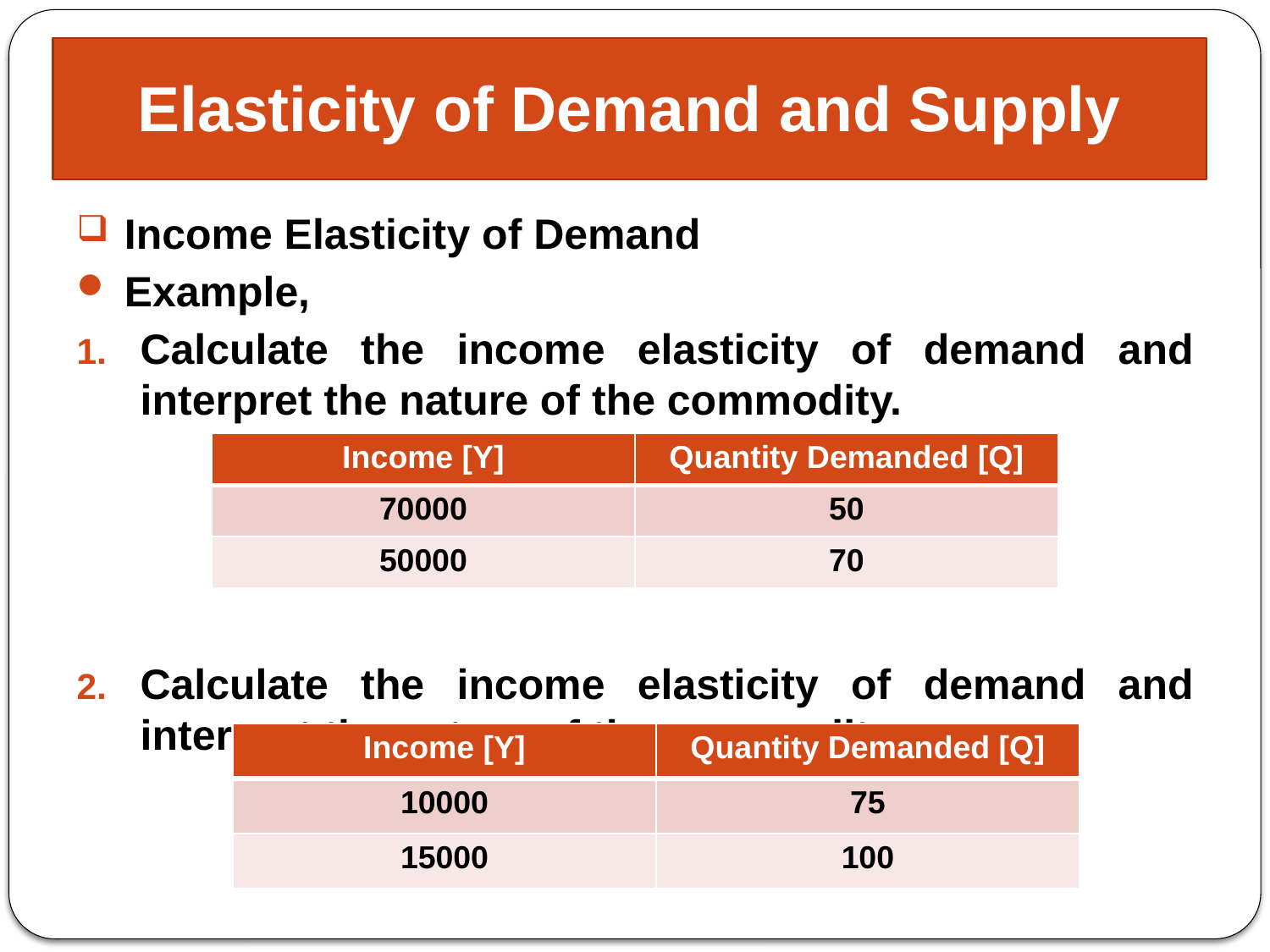

# Elasticity of Demand and Supply
Income Elasticity of Demand
Example,
Calculate the income elasticity of demand and interpret the nature of the commodity.

Calculate the income elasticity of demand and interpret the nature of the commodity.

| Income [Y] | Quantity Demanded [Q] |
| --- | --- |
| 70000 | 50 |
| 50000 | 70 |
| Income [Y] | Quantity Demanded [Q] |
| --- | --- |
| 10000 | 75 |
| 15000 | 100 |